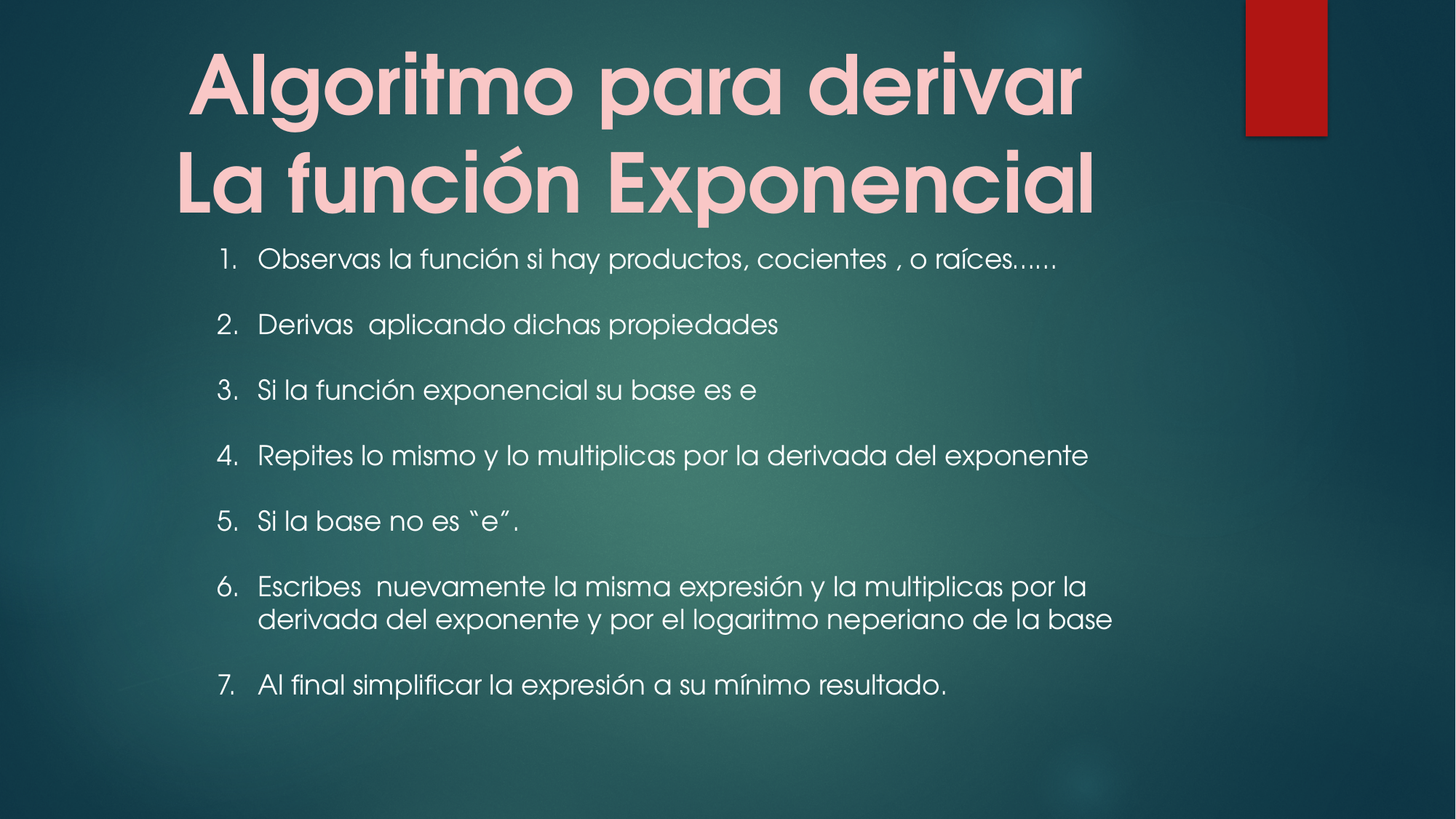

Algoritmo para derivar
La función Exponencial

Observas la función si hay productos, cocientes , o raíces……

Derivas  aplicando dichas propiedades

Si la función exponencial su base es e

Repites lo mismo y lo multiplicas por la derivada del exponente

Si la base no es “e”.

Escribes  nuevamente la misma expresión y la multiplicas por la derivada del exponente y por el logaritmo neperiano de la base

Al final simplificar la expresión a su mínimo resultado.